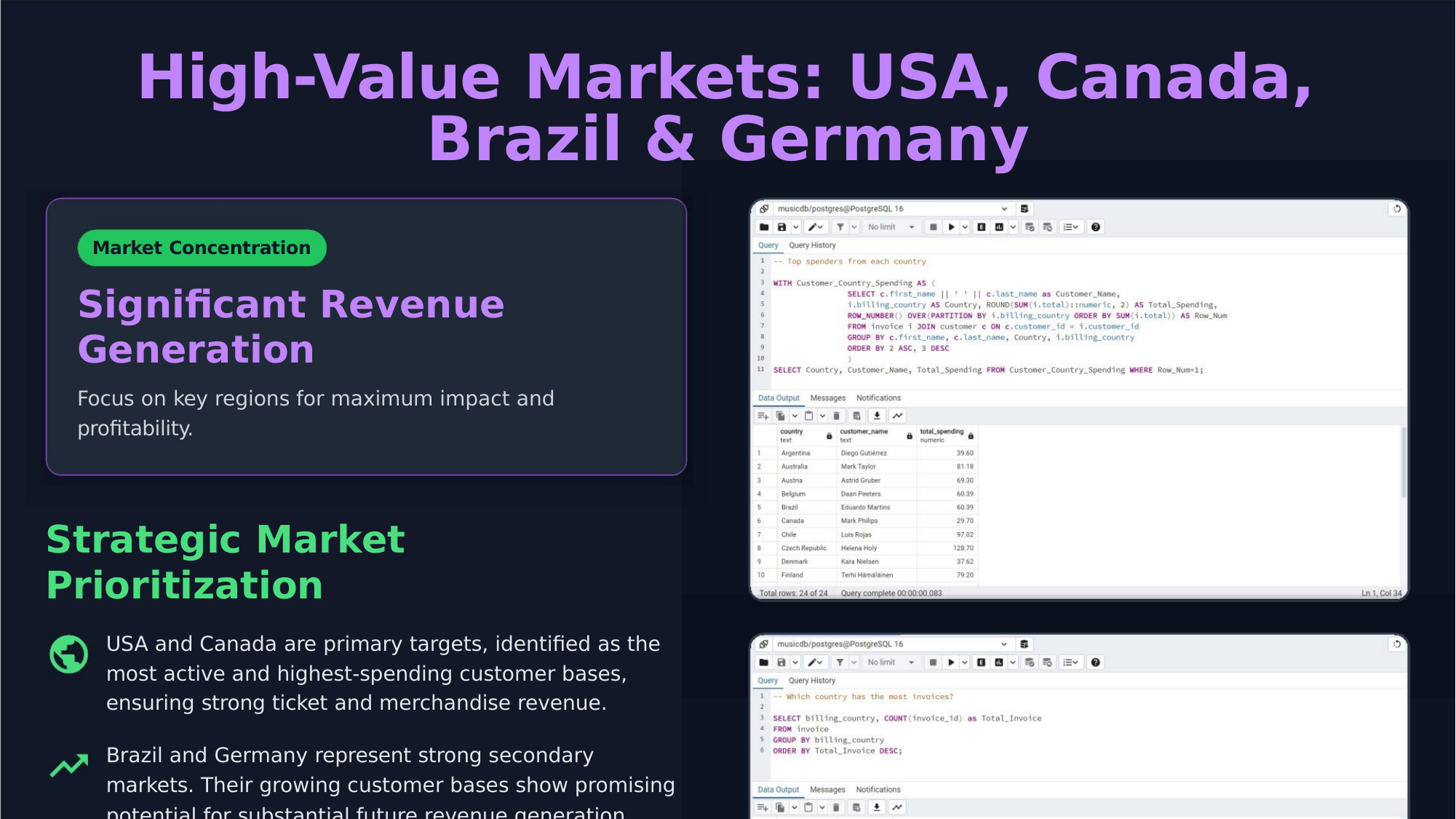

High-Value Markets: USA, Canada,
Brazil & Germany
Market Concentration
Signiﬁcant Revenue
Generation
Focus on key regions for maximum impact and
proﬁtability.
Strategic Market
Prioritization
USA and Canada are primary targets, identiﬁed as the
most active and highest-spending customer bases,
ensuring strong ticket and merchandise revenue.
Brazil and Germany represent strong secondary
markets. Their growing customer bases show promising
potential for substantial future revenue generation.
This focus is justiﬁed by signiﬁcant revenue generation
and high customer concentration, allowing for optimized
tour routing and targeted marketing.
Source: Music Analytics: The Ultimate Guide for Artists in 2025 - Pitch-Us
Source: Music Data Analysis: Strategies for Success - Yellowbrick